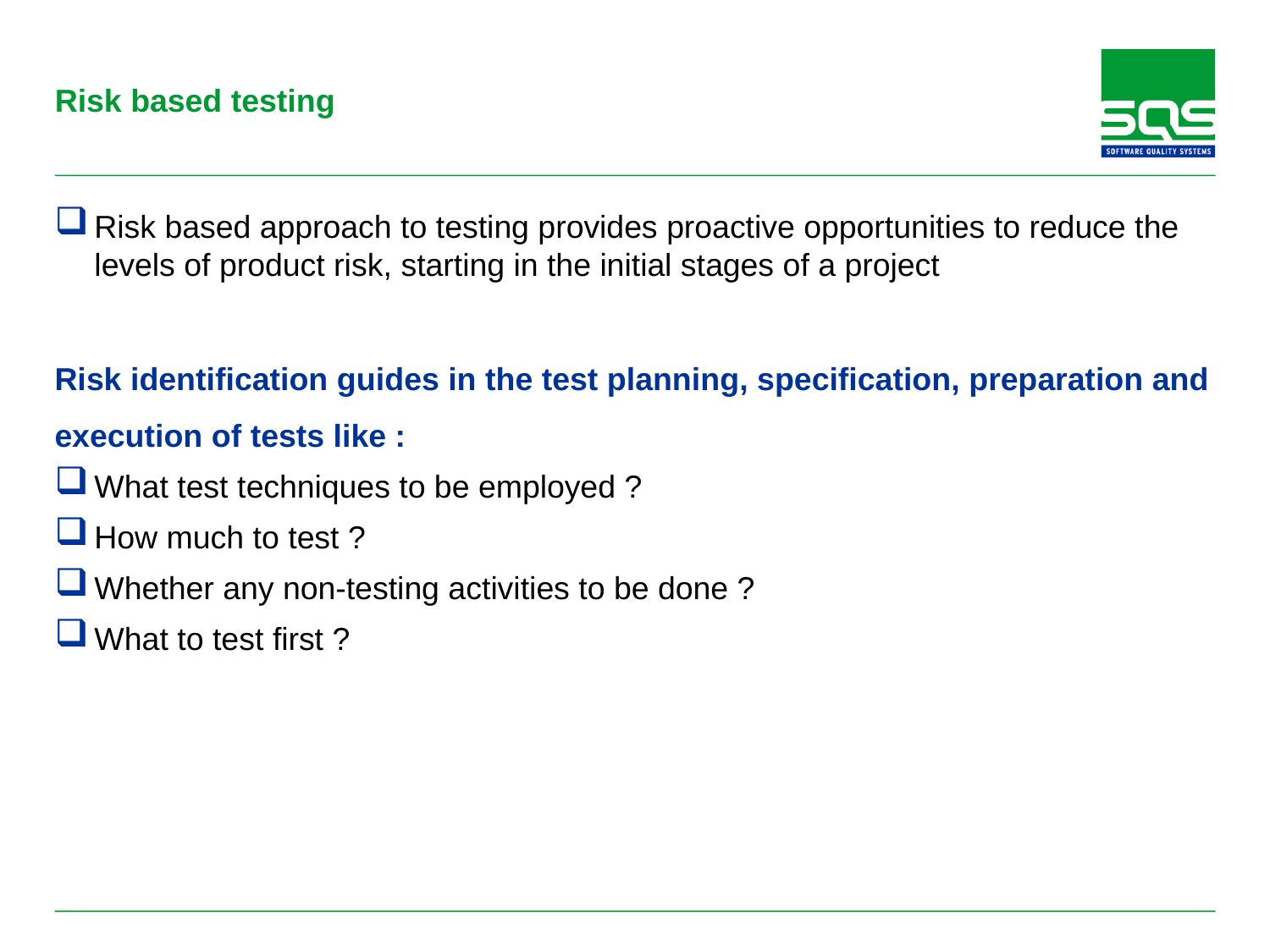

# Risk based testing
Risk based approach to testing provides proactive opportunities to reduce the levels of product risk, starting in the initial stages of a project

Risk identification guides in the test planning, specification, preparation and execution of tests like :
What test techniques to be employed ?
How much to test ?
Whether any non-testing activities to be done ?
What to test first ?